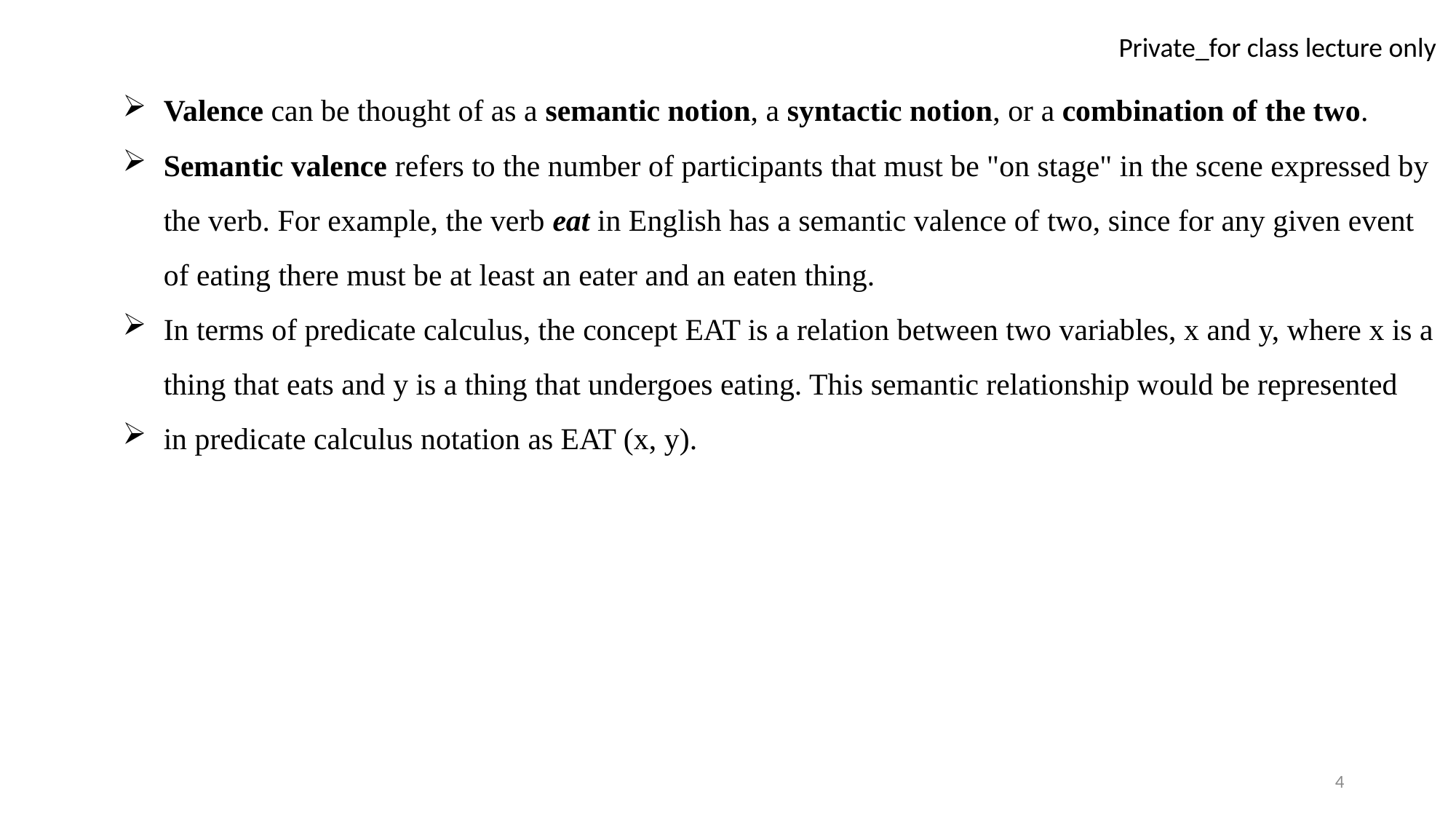

Valence can be thought of as a semantic notion, a syntactic notion, or a combination of the two.
Semantic valence refers to the number of participants that must be "on stage" in the scene expressed by the verb. For example, the verb eat in English has a semantic valence of two, since for any given event of eating there must be at least an eater and an eaten thing.
In terms of predicate calculus, the concept EAT is a relation between two variables, x and y, where x is a thing that eats and y is a thing that undergoes eating. This semantic relationship would be represented
in predicate calculus notation as EAT (x, y).

4